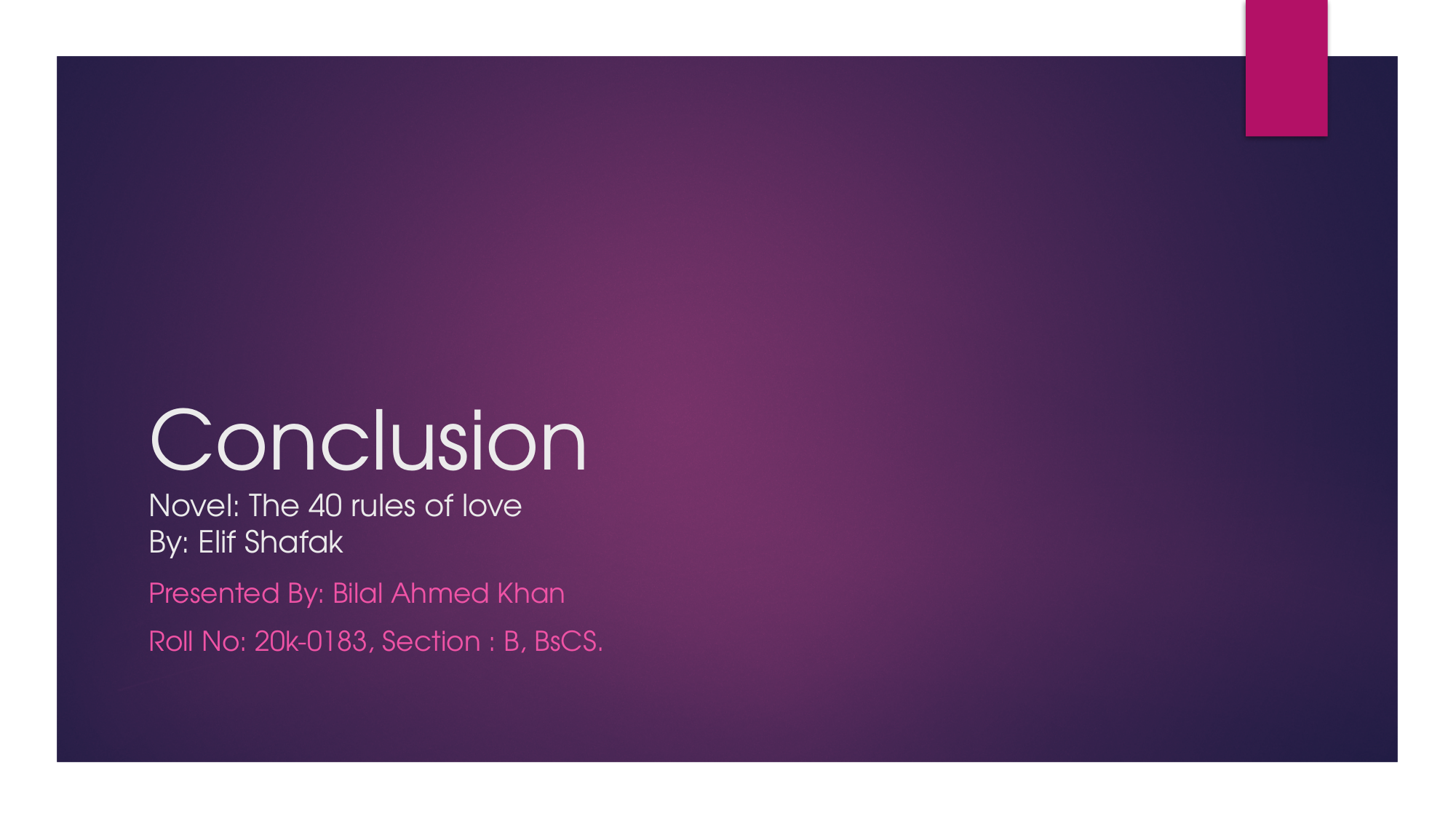

# Conclusion Novel: The 40 rules of love By: Elif Shafak
Presented By: Bilal Ahmed Khan
Roll No: 20k-0183, Section : B, BsCS.